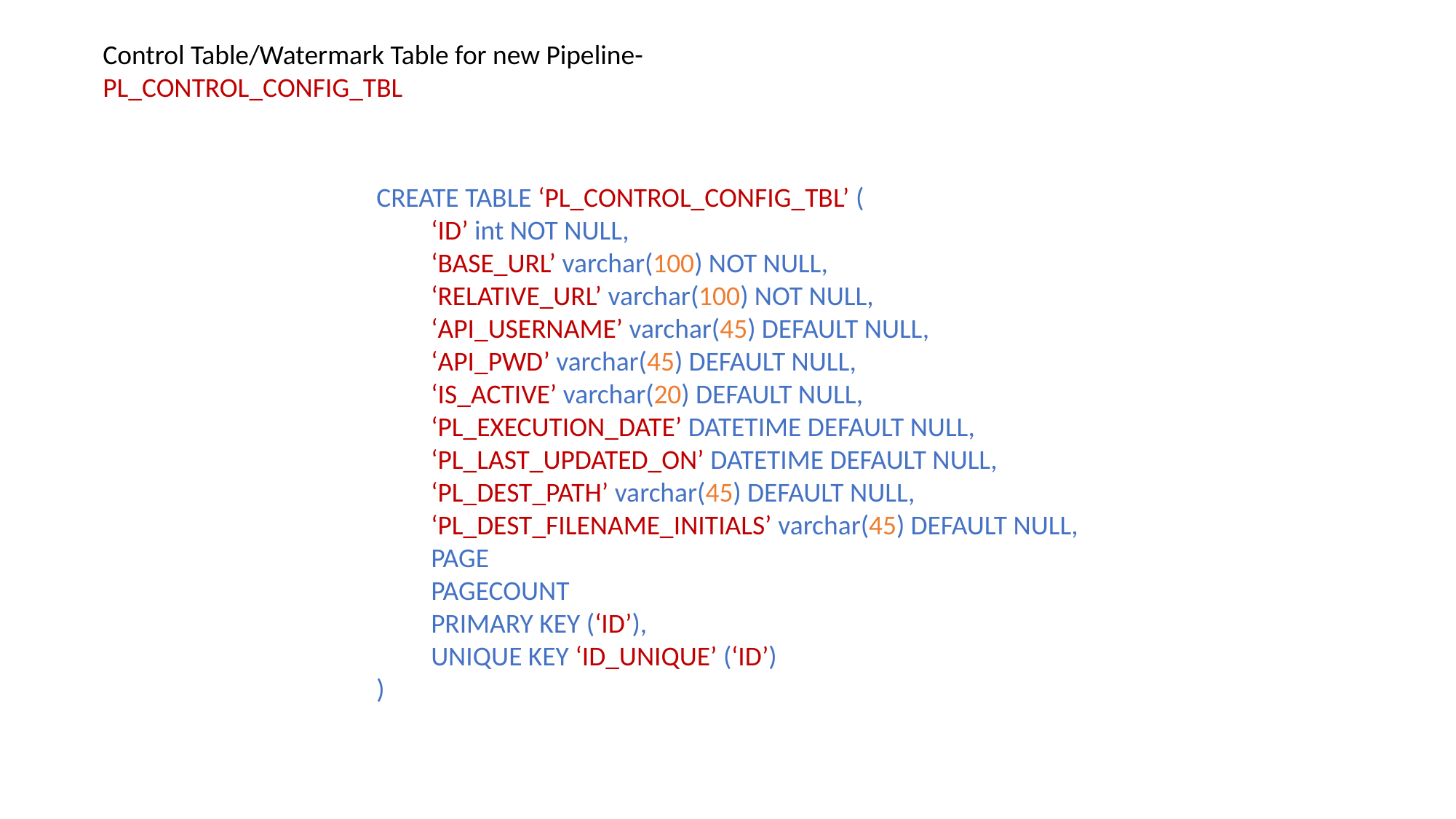

Control Table/Watermark Table for new Pipeline- PL_CONTROL_CONFIG_TBL
CREATE TABLE ‘PL_CONTROL_CONFIG_TBL’ (
‘ID’ int NOT NULL,
‘BASE_URL’ varchar(100) NOT NULL,
‘RELATIVE_URL’ varchar(100) NOT NULL,
‘API_USERNAME’ varchar(45) DEFAULT NULL,
‘API_PWD’ varchar(45) DEFAULT NULL,
‘IS_ACTIVE’ varchar(20) DEFAULT NULL,
‘PL_EXECUTION_DATE’ DATETIME DEFAULT NULL,
‘PL_LAST_UPDATED_ON’ DATETIME DEFAULT NULL,
‘PL_DEST_PATH’ varchar(45) DEFAULT NULL,
‘PL_DEST_FILENAME_INITIALS’ varchar(45) DEFAULT NULL,
PAGE
PAGECOUNT
PRIMARY KEY (‘ID’),
UNIQUE KEY ‘ID_UNIQUE’ (‘ID’)
)

)